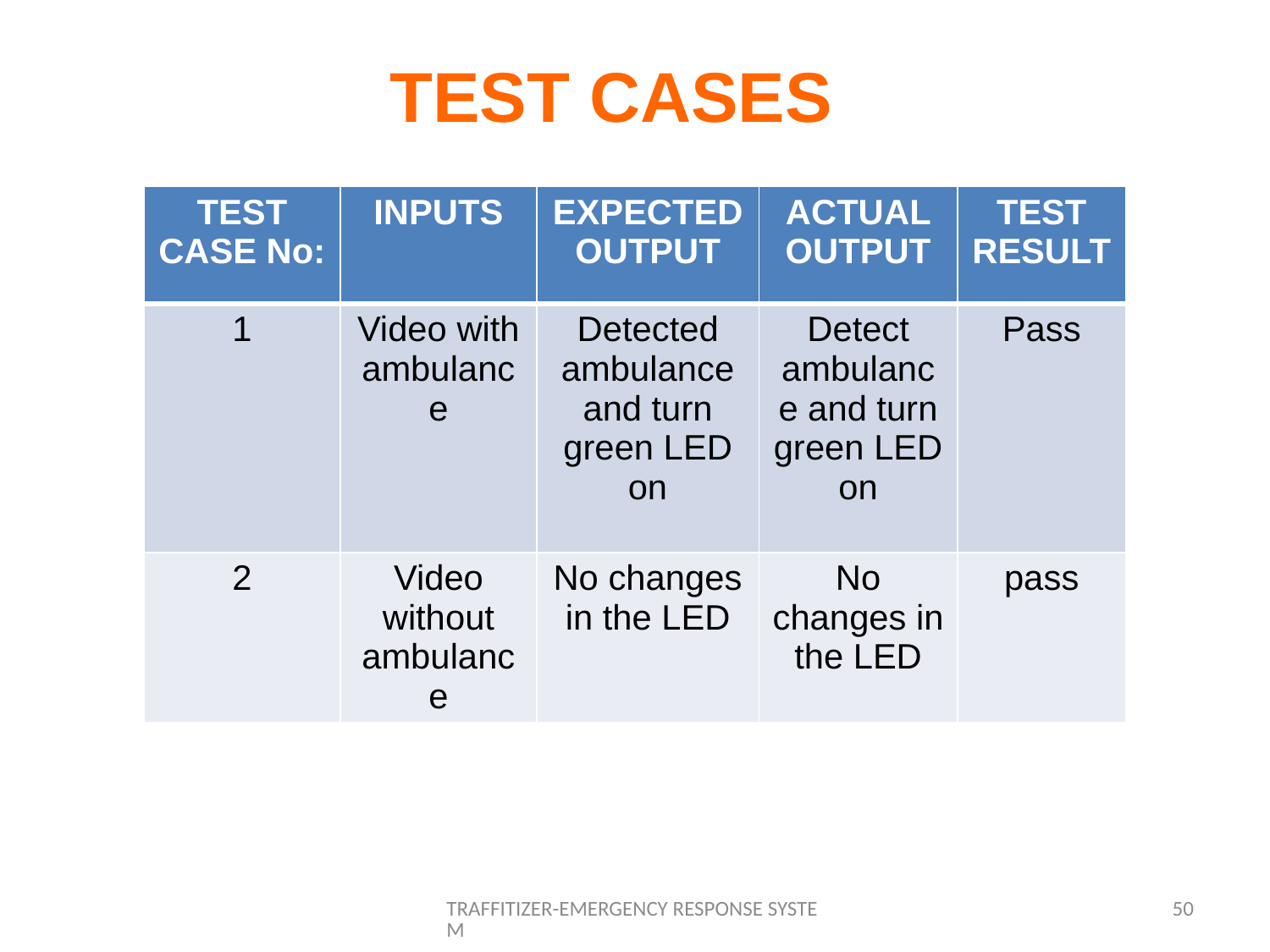

# TEST CASES
| TEST CASE No: | INPUTS | EXPECTED OUTPUT | ACTUAL OUTPUT | TEST RESULT |
| --- | --- | --- | --- | --- |
| 1 | Video with ambulance | Detected ambulance and turn green LED on | Detect ambulance and turn green LED on | Pass |
| 2 | Video without ambulance | No changes in the LED | No changes in the LED | pass |
TRAFFITIZER-EMERGENCY RESPONSE SYSTEM
50